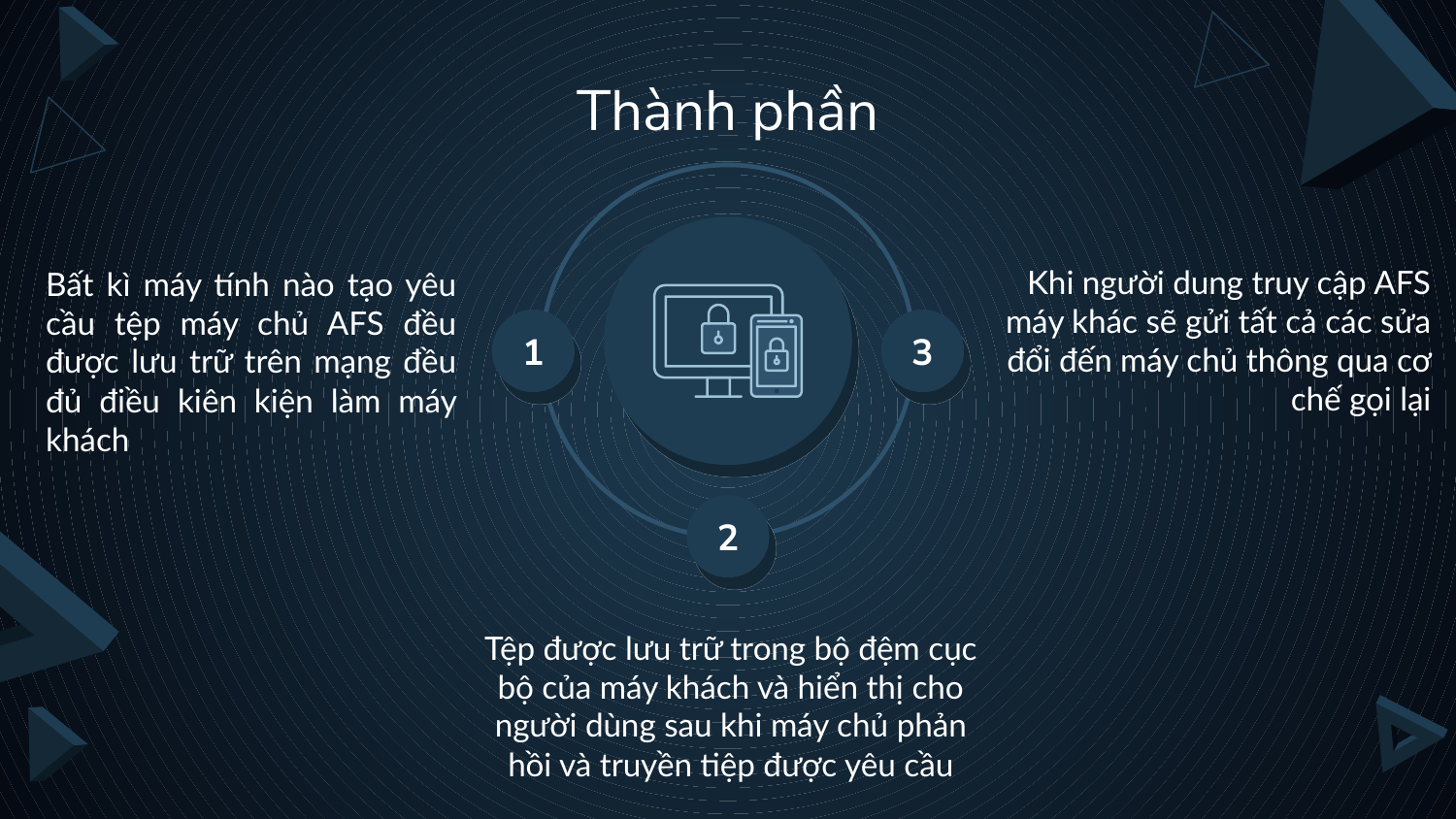

# Thành phần

Khi người dung truy cập AFS máy khác sẽ gửi tất cả các sửa đổi đến máy chủ thông qua cơ chế gọi lại
Bất kì máy tính nào tạo yêu cầu tệp máy chủ AFS đều được lưu trữ trên mạng đều đủ điều kiên kiện làm máy khách

1
3
2
Tệp được lưu trữ trong bộ đệm cục bộ của máy khách và hiển thị cho người dùng sau khi máy chủ phản hồi và truyền tiệp được yêu cầu